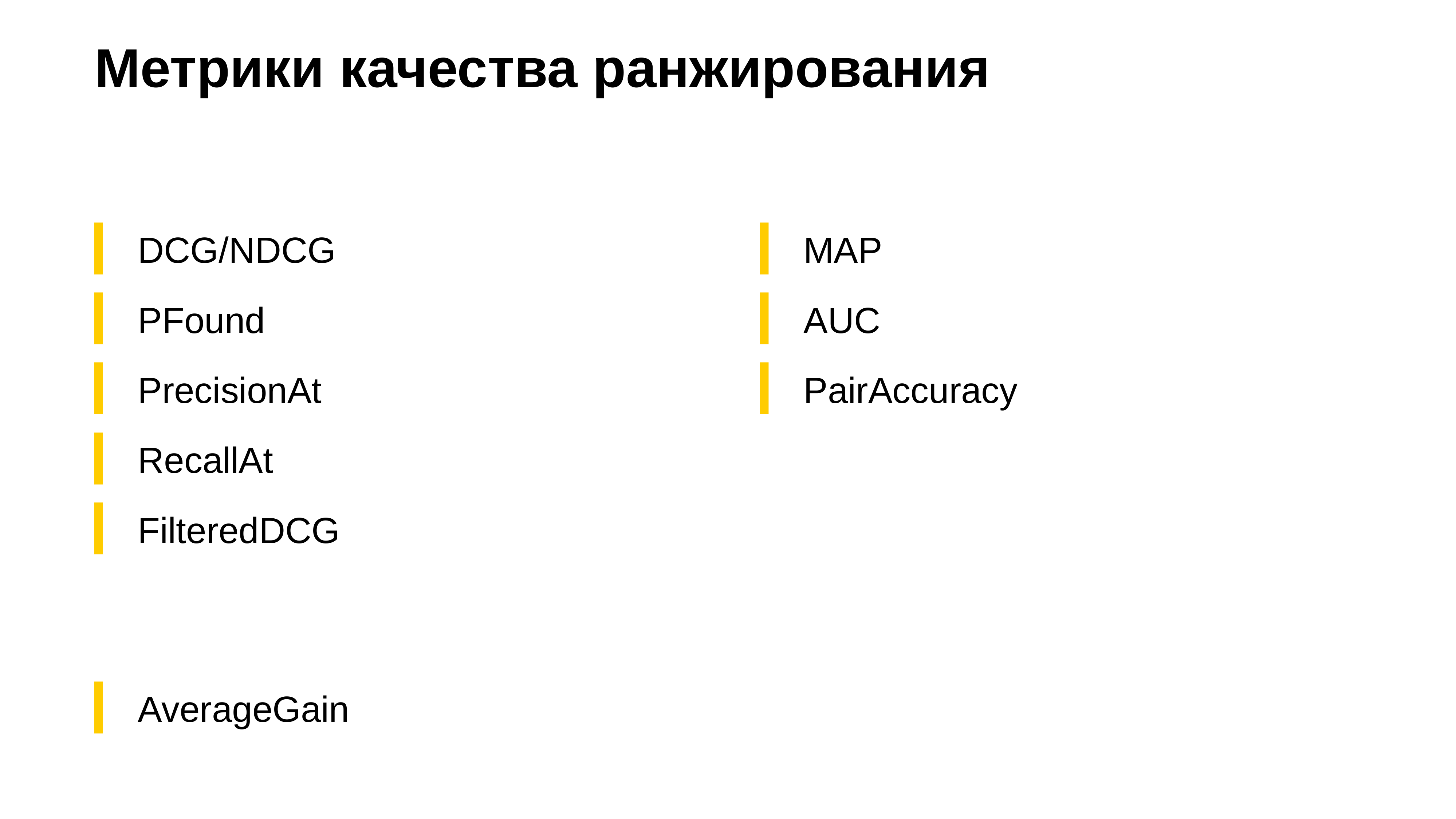

# Метрики качества ранжирования
DCG/NDCG
PFound
PrecisionAt
RecallAt
FilteredDCG

AverageGain
MAP
AUC
PairAccuracy
32